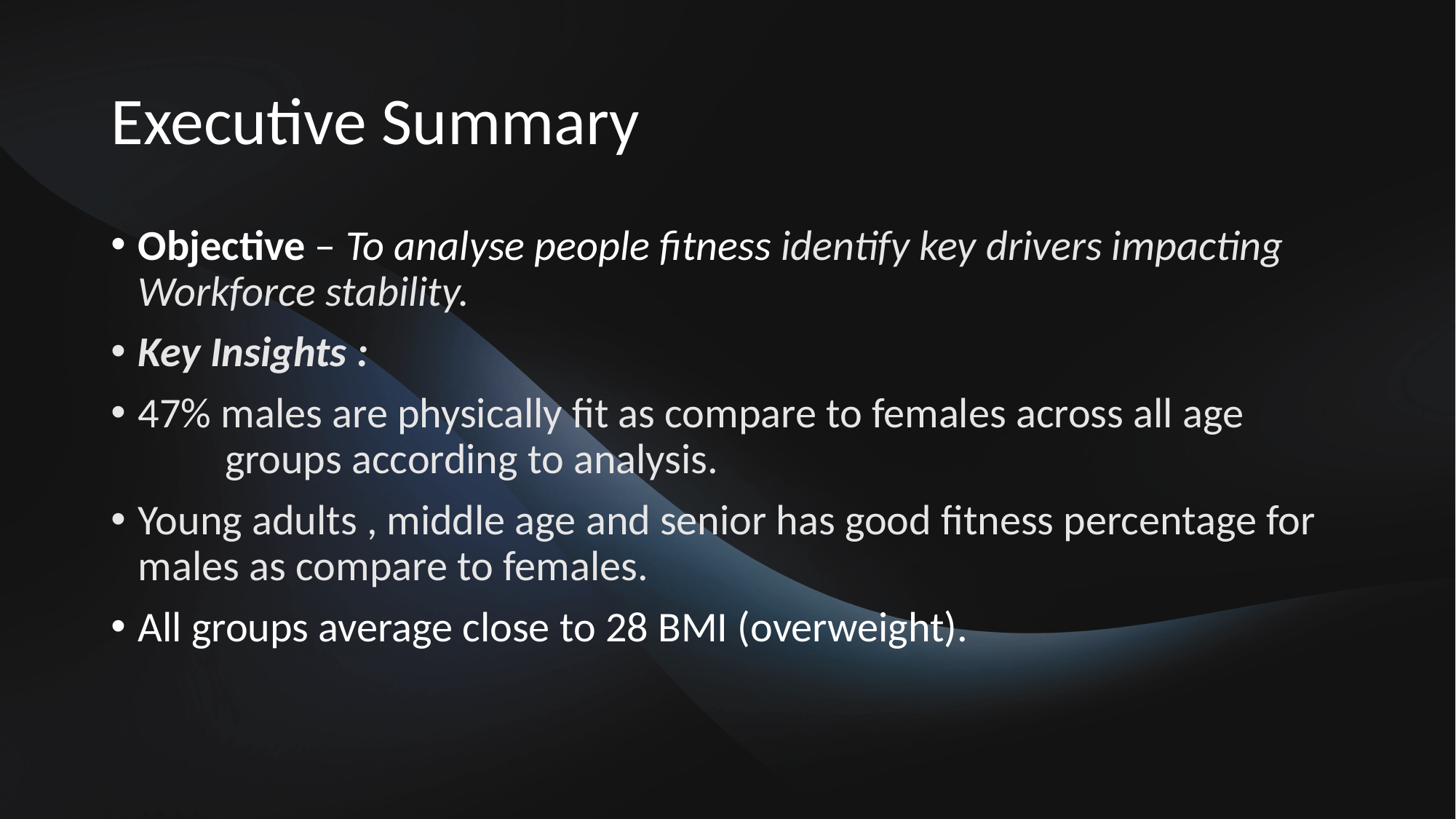

# Executive Summary
Objective – To analyse people fitness identify key drivers impacting Workforce stability.
Key Insights :
47% males are physically fit as compare to females across all age                    groups according to analysis.
Young adults , middle age and senior has good fitness percentage for males as compare to females.
All groups average close to 28 BMI (overweight).